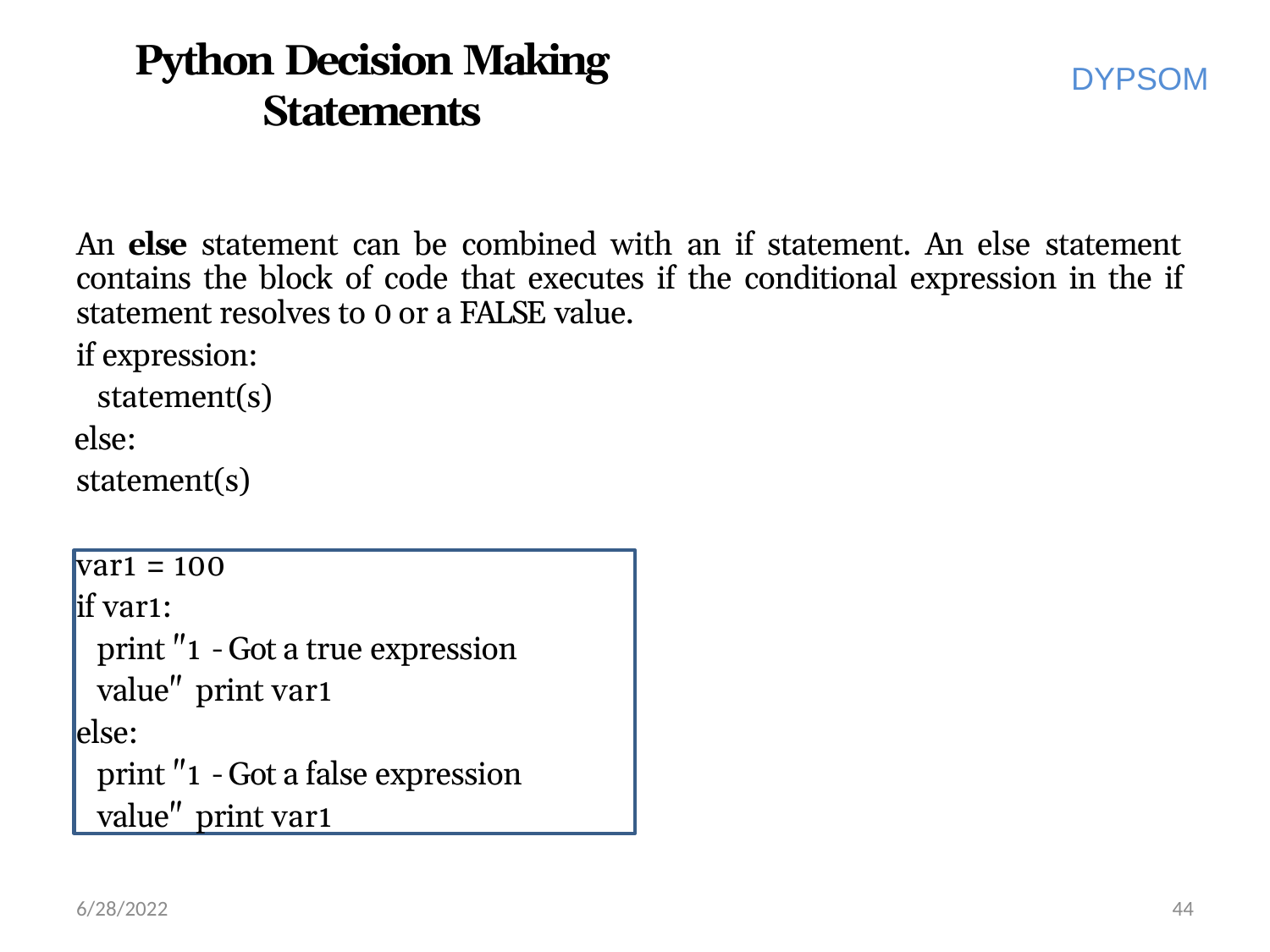

# Python Decision Making Statements
DYPSOM
An else statement can be combined with an if statement. An else statement  contains the block of code that executes if the conditional expression in the if  statement resolves to 0 or a FALSE value.
if expression:  statement(s)
else:
statement(s)
var1 = 100
if var1:
print "1 - Got a true expression value"  print var1
else:
print "1 - Got a false expression value"  print var1
6/28/2022
44